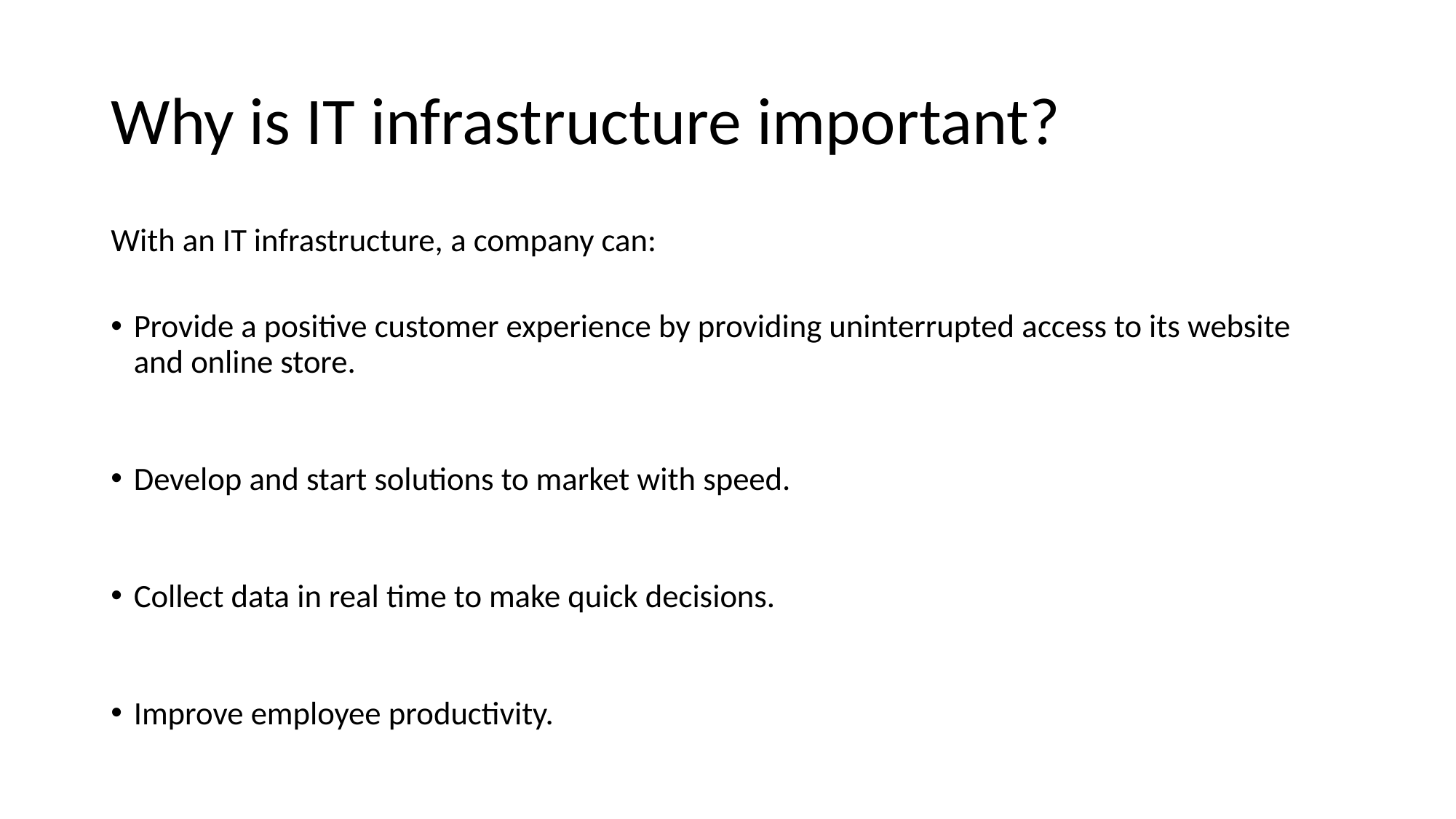

# Why is IT infrastructure important?
With an IT infrastructure, a company can:
Provide a positive customer experience by providing uninterrupted access to its website and online store.
Develop and start solutions to market with speed.
Collect data in real time to make quick decisions.
Improve employee productivity.